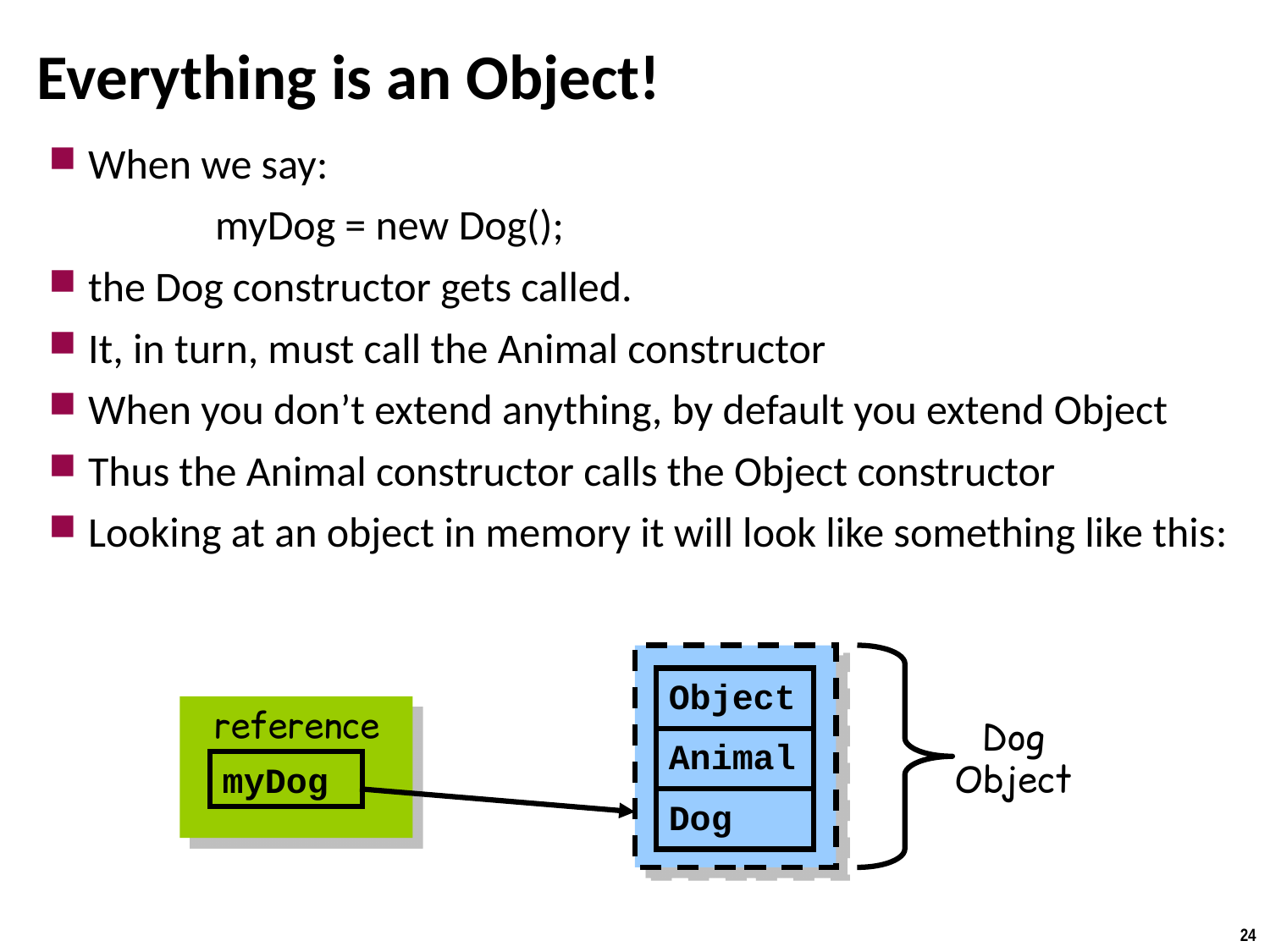

# Everything is an Object!
When we say:
		myDog = new Dog();
the Dog constructor gets called.
It, in turn, must call the Animal constructor
When you don’t extend anything, by default you extend Object
Thus the Animal constructor calls the Object constructor
Looking at an object in memory it will look like something like this:

Object

reference
Dog
Object
Animal
myDog

Dog